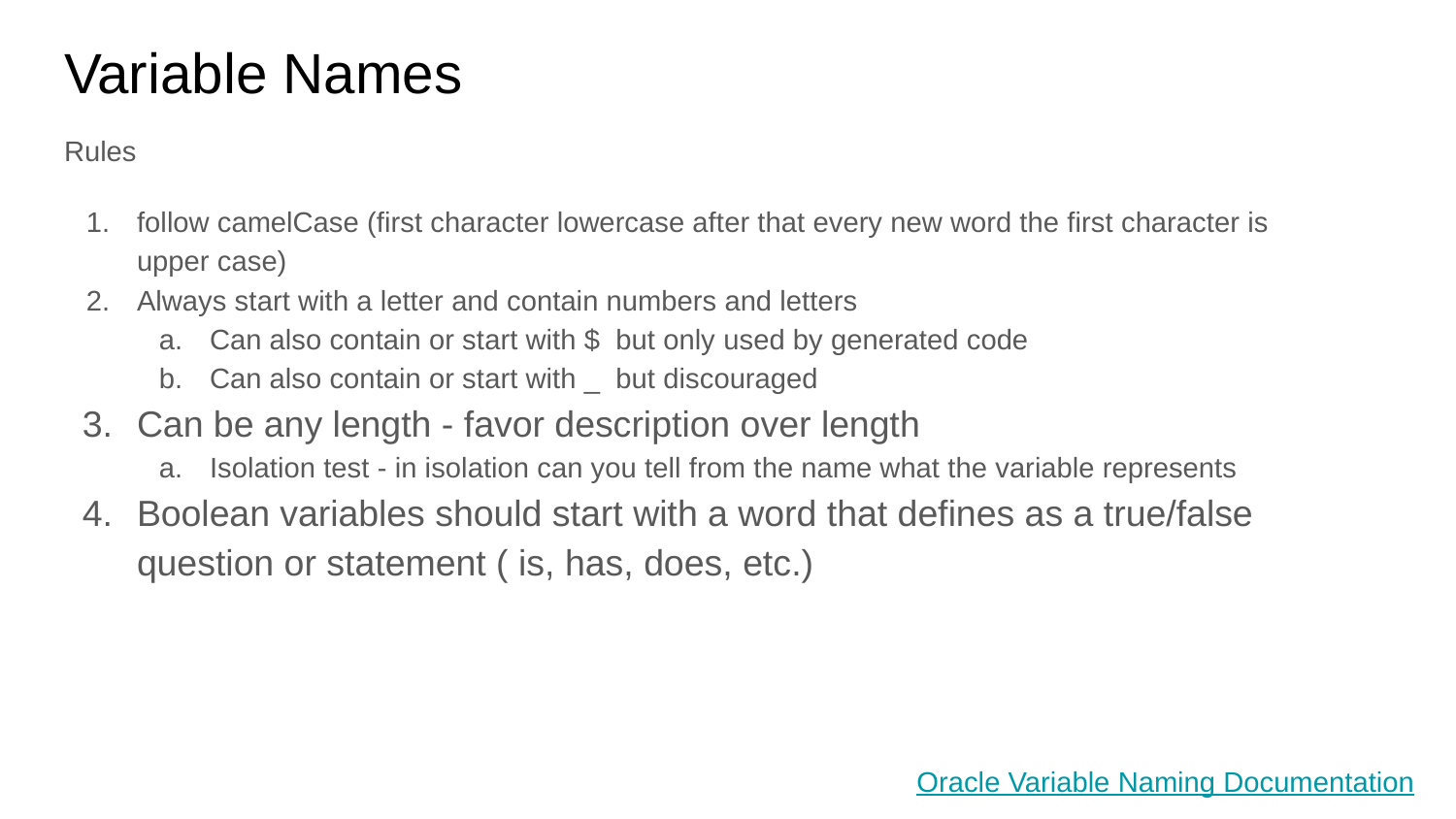

# Variable Names
Rules
follow camelCase (first character lowercase after that every new word the first character is upper case)
Always start with a letter and contain numbers and letters
Can also contain or start with $  but only used by generated code
Can also contain or start with _  but discouraged
Can be any length - favor description over length
Isolation test - in isolation can you tell from the name what the variable represents
Boolean variables should start with a word that defines as a true/false question or statement ( is, has, does, etc.)

Oracle Variable Naming Documentation